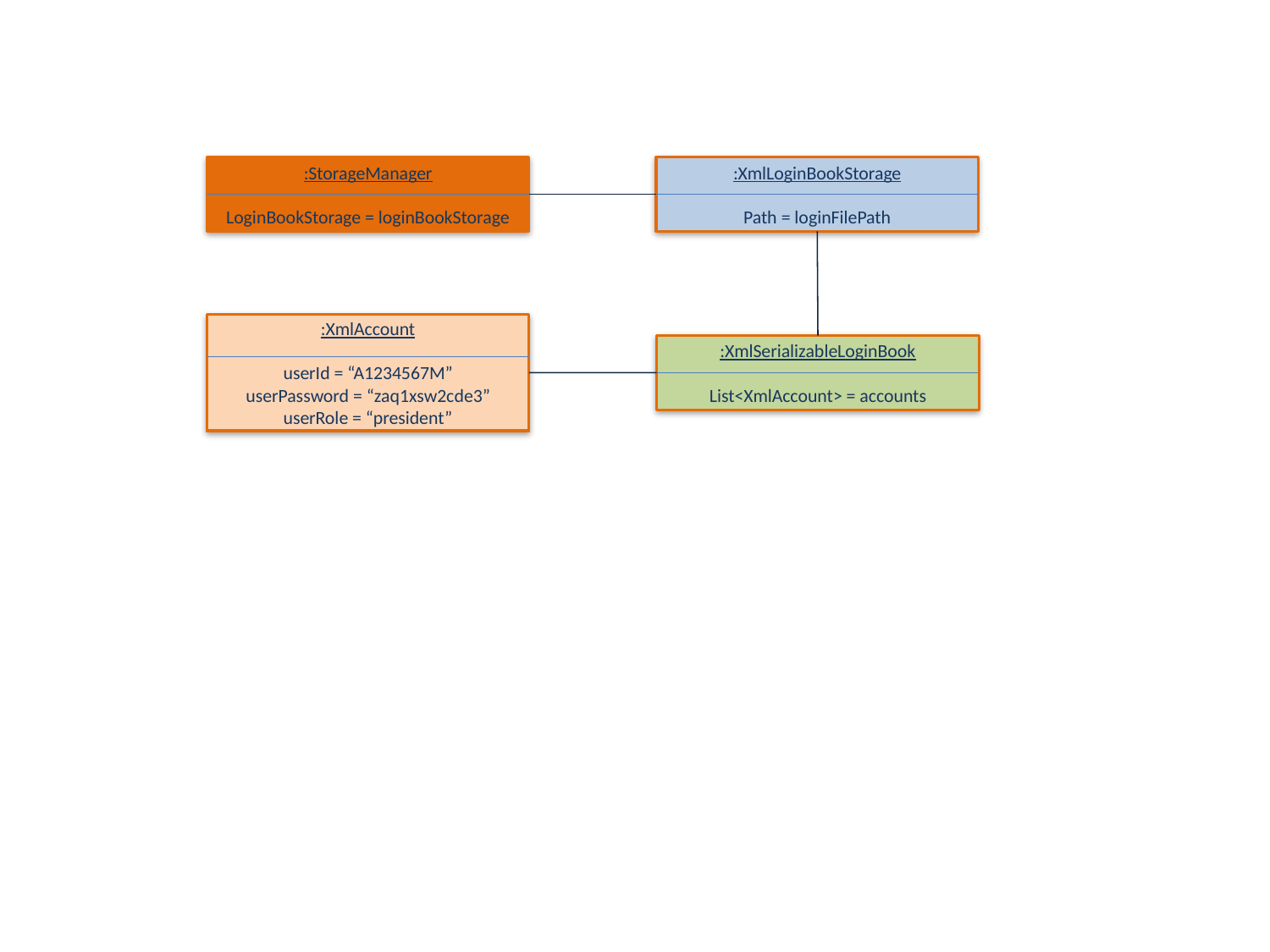

:StorageManager

LoginBookStorage = loginBookStorage
:XmlLoginBookStorage

Path = loginFilePath
:XmlAccount

userId = “A1234567M”
userPassword = “zaq1xsw2cde3”
userRole = “president”
:XmlSerializableLoginBook

List<XmlAccount> = accounts